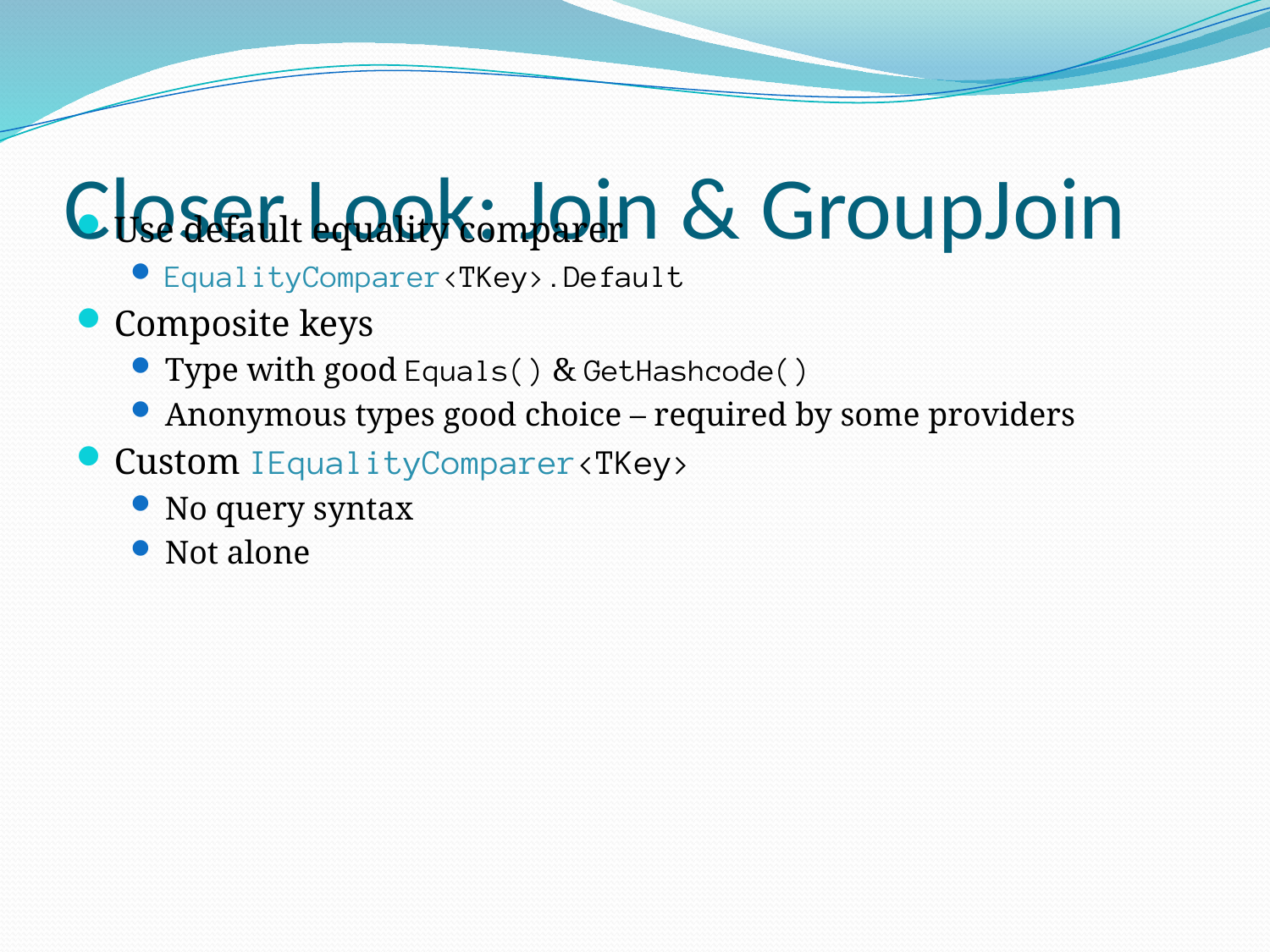

# Closer Look: Join & GroupJoin
Use default equality comparer
EqualityComparer<TKey>.Default
Composite keys
Type with good Equals() & GetHashcode()
Anonymous types good choice – required by some providers
Custom IEqualityComparer<TKey>
No query syntax
Not alone